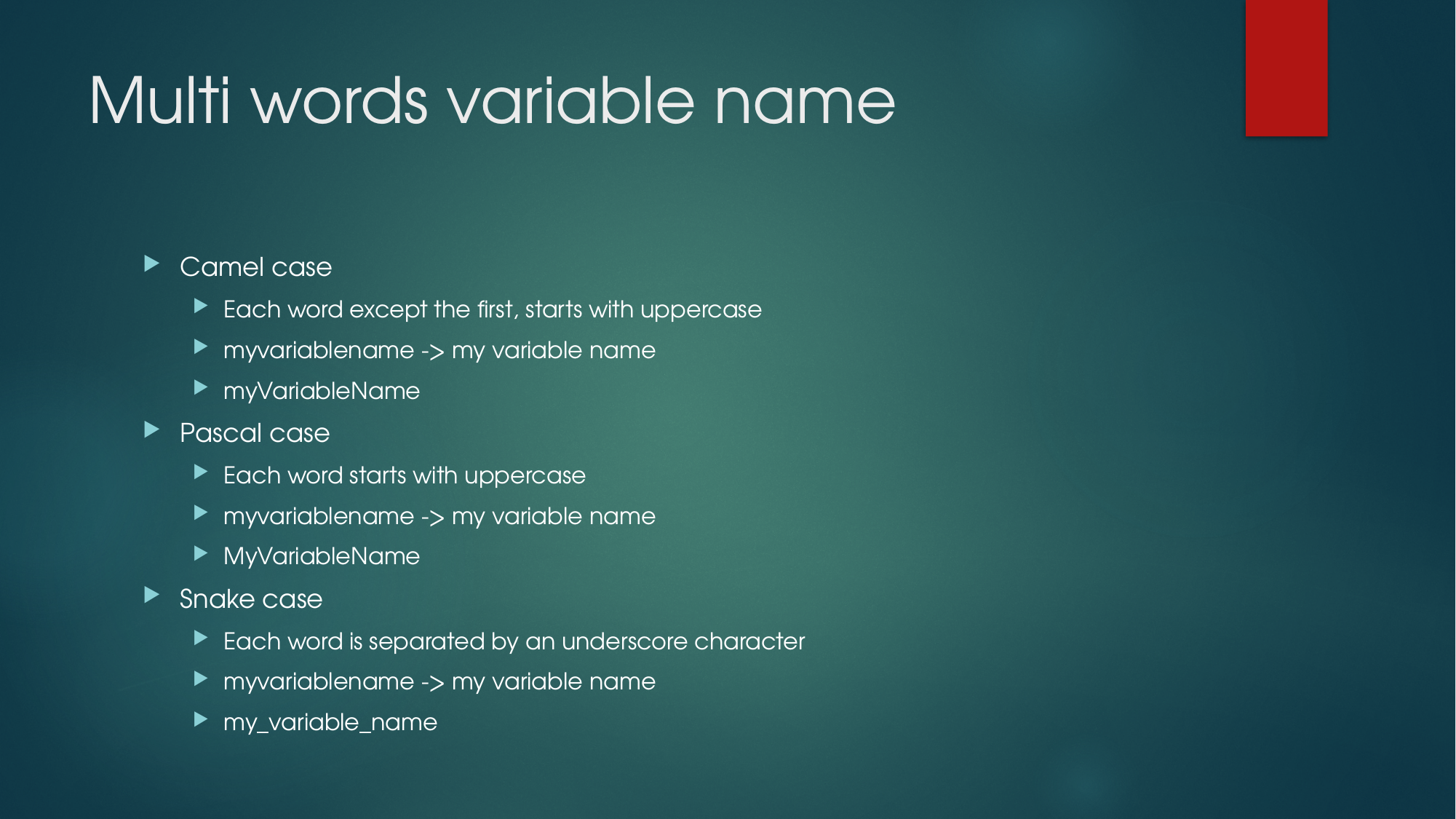

# Multi words variable name
Camel case
Each word except the first, starts with uppercase
myvariablename -> my variable name
myVariableName
Pascal case
Each word starts with uppercase
myvariablename -> my variable name
MyVariableName
Snake case
Each word is separated by an underscore character
myvariablename -> my variable name
my_variable_name